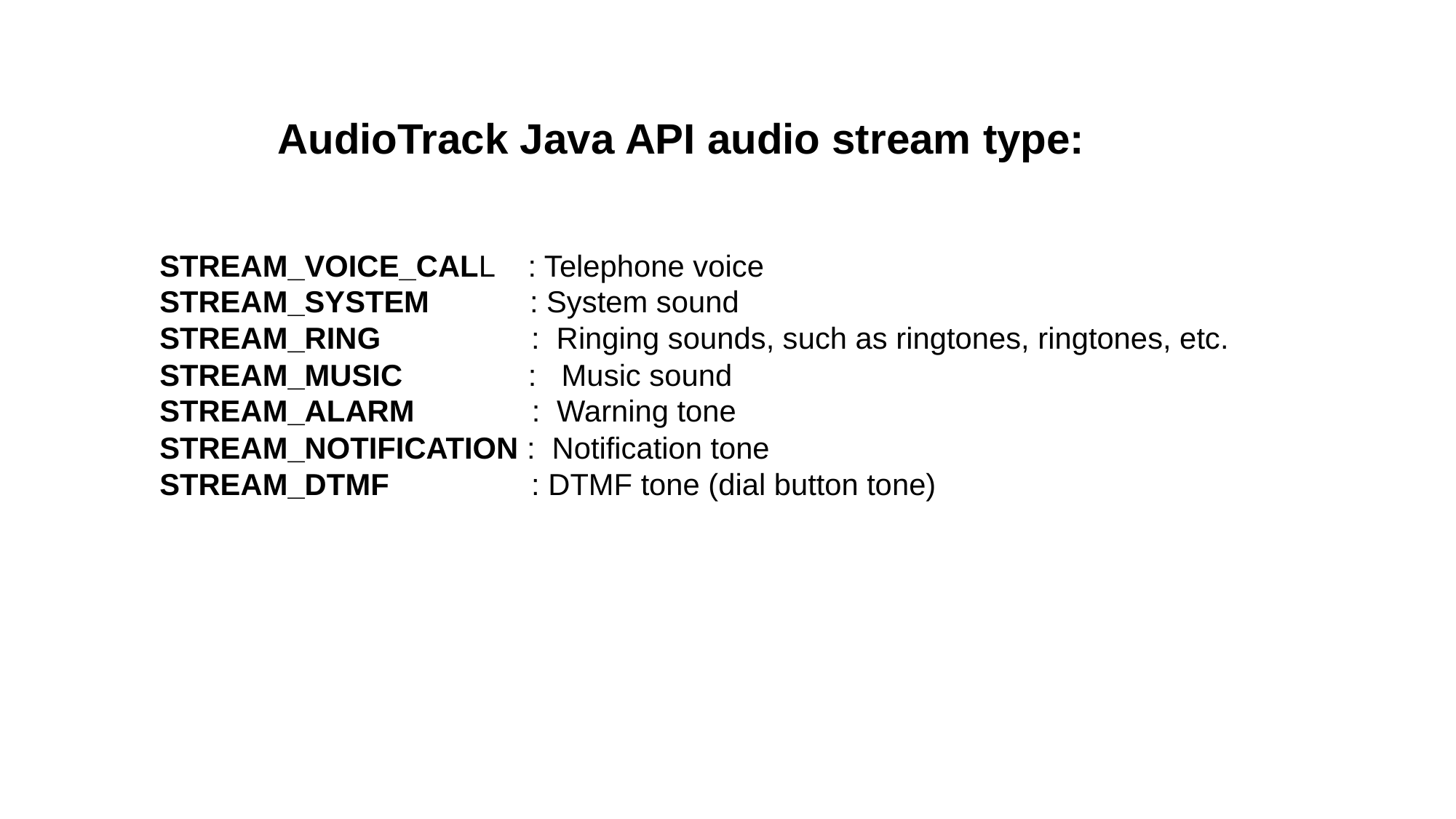

AudioTrack Java API audio stream type:

STREAM_VOICE_CALL    : Telephone voice
STREAM_SYSTEM            : System sound
STREAM_RING                  :  Ringing sounds, such as ringtones, ringtones, etc.
STREAM_MUSIC               :   Music sound
STREAM_ALARM              :  Warning tone
STREAM_NOTIFICATION :  Notification tone
STREAM_DTMF                 : DTMF tone (dial button tone)